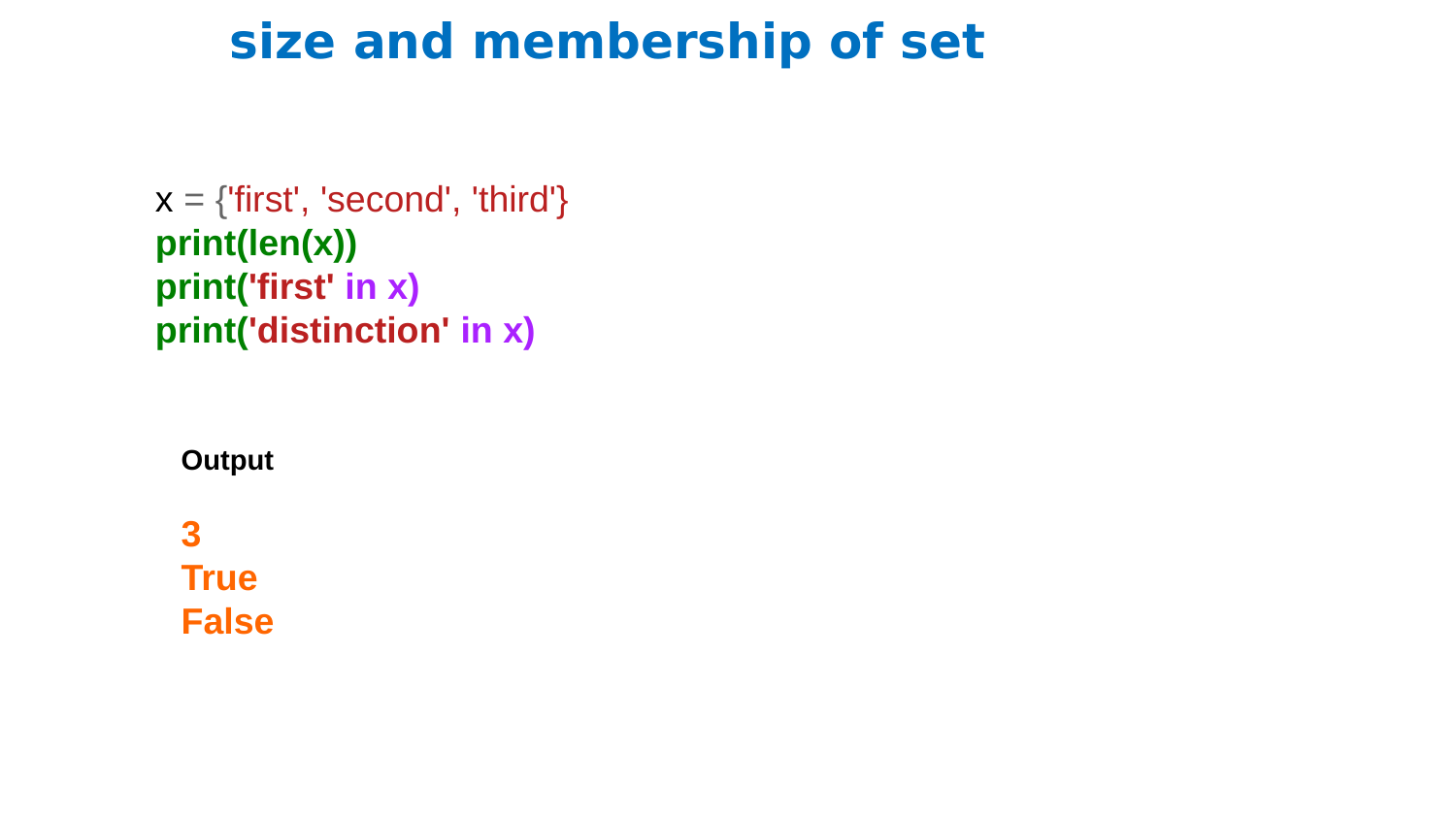

size and membership of set

x = {'first', 'second', 'third'}
print(len(x))
print('first' in x)
print('distinction' in x)
Output
3
True
False